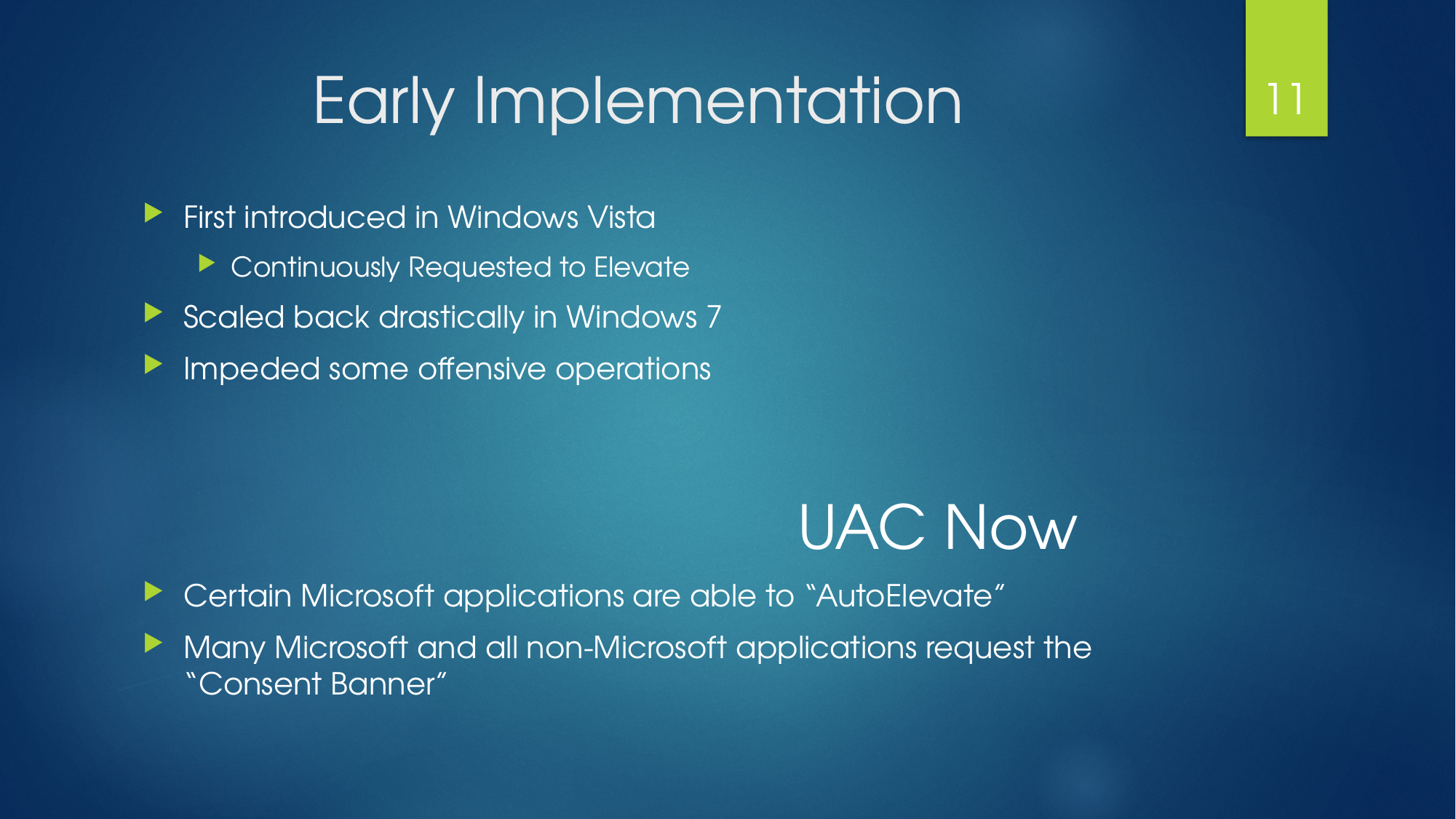

11
# Early Implementation

First introduced in Windows Vista
Continuously Requested to Elevate
Scaled back drastically in Windows 7
Impeded some offensive operations

						UAC Now
Certain Microsoft applications are able to “AutoElevate”
Many Microsoft and all non-Microsoft applications request the “Consent Banner”